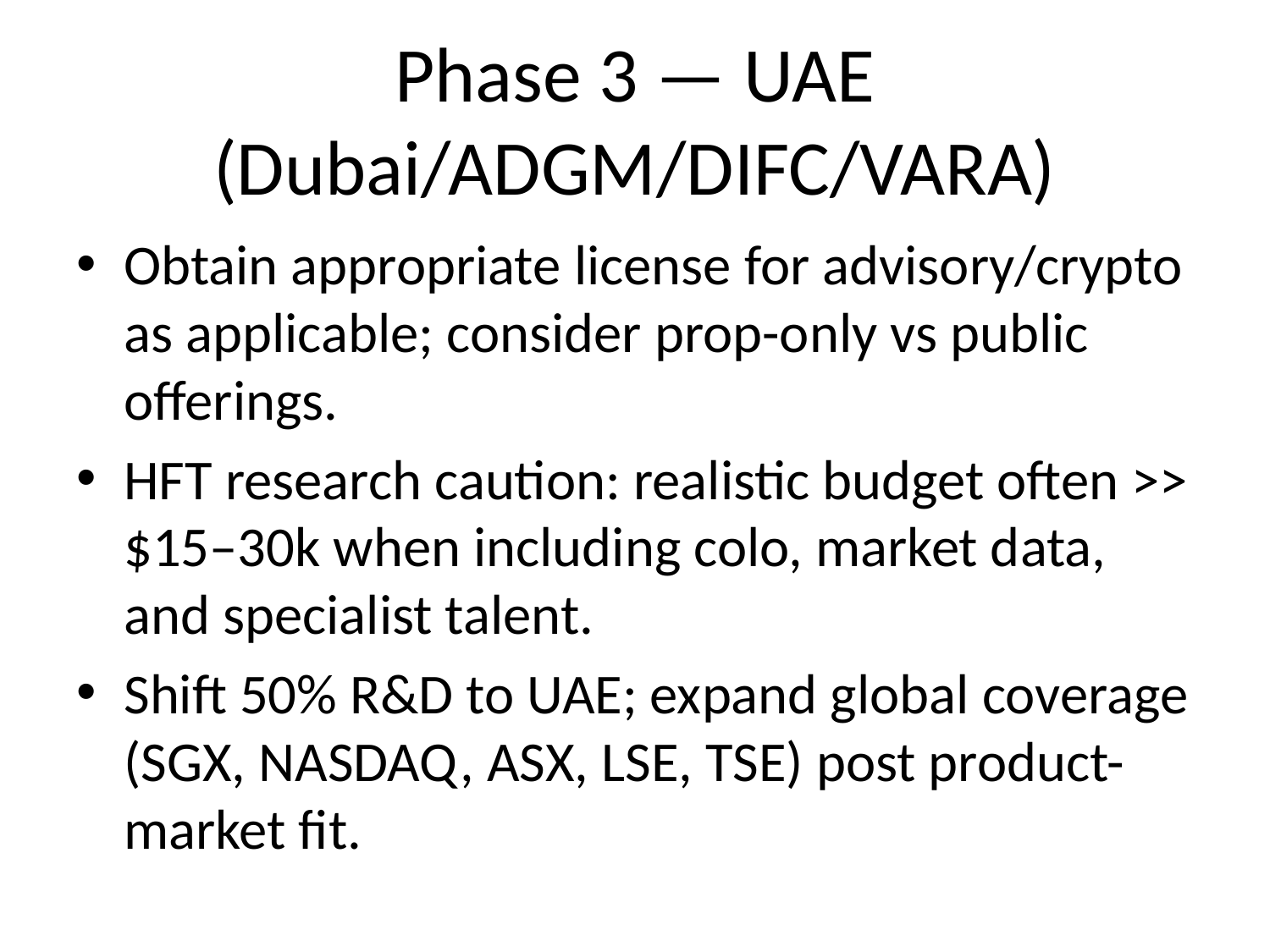

# Phase 3 — UAE (Dubai/ADGM/DIFC/VARA)
Obtain appropriate license for advisory/crypto as applicable; consider prop-only vs public offerings.
HFT research caution: realistic budget often >> $15–30k when including colo, market data, and specialist talent.
Shift 50% R&D to UAE; expand global coverage (SGX, NASDAQ, ASX, LSE, TSE) post product-market fit.